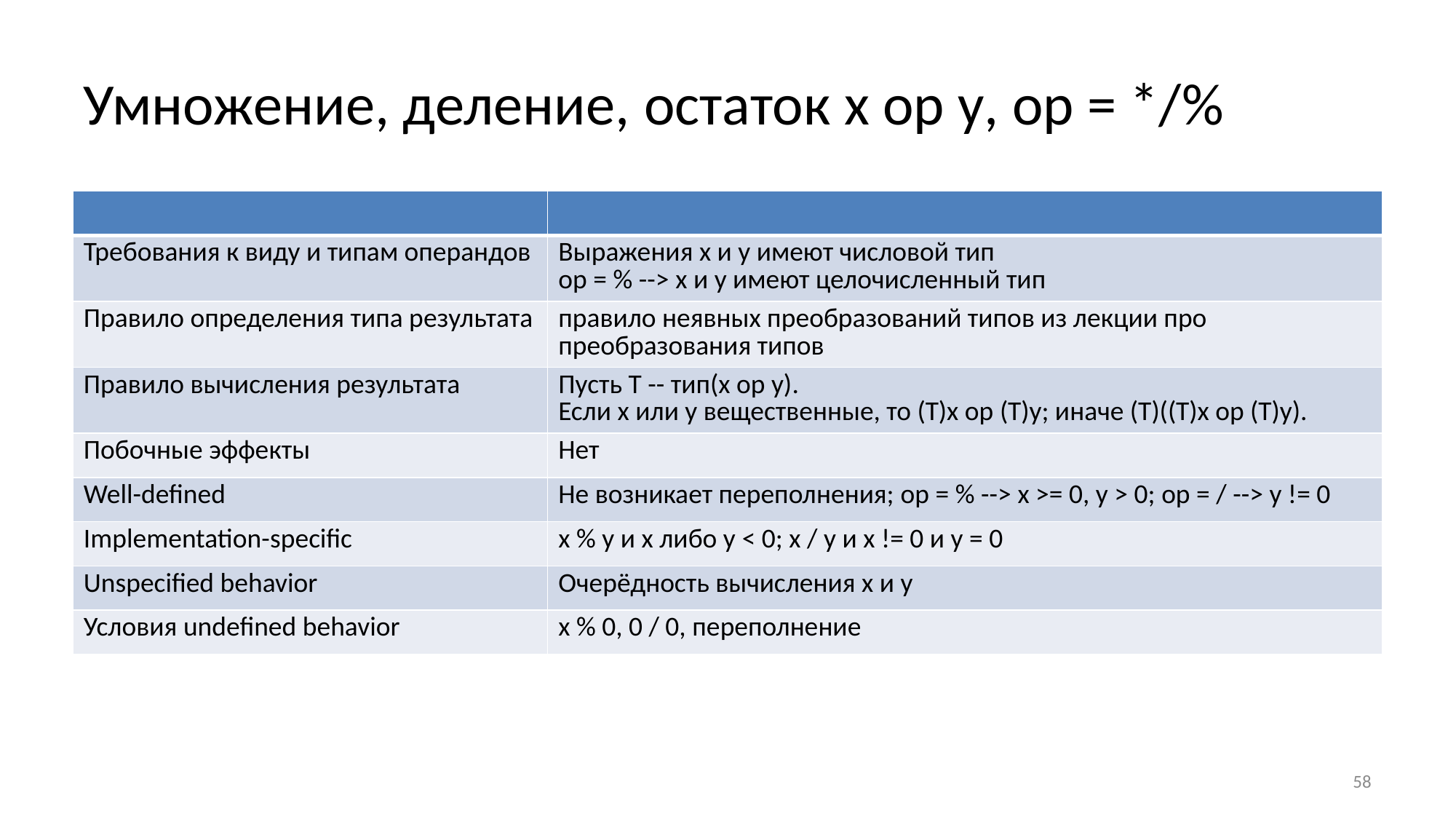

# Умножение, деление, остаток x op y, op = */%

|  |  |
| --- | --- |
| Требования к виду и типам операндов | Выражения х и у имеют числовой тип op = % --> х и у имеют целочисленный тип |
| Правило определения типа результата | правило неявных преобразований типов из лекции про преобразования типов |
| Правило вычисления результата | Пусть Т -- тип(x op y). Если х или у вещественные, то (Т)х ор (Т)у; иначе (Т)((Т)х ор (Т)у). |
| Побочные эффекты | Нет |
| Well-defined | Не возникает переполнения; op = % --> х >= 0, у > 0; op = / --> у != 0 |
| Implementation-specific | х % у и х либо у < 0; x / y и х != 0 и у = 0 |
| Unspecified behavior | Очерёдность вычисления х и у |
| Условия undefined behavior | x % 0, 0 / 0, переполнение |
58